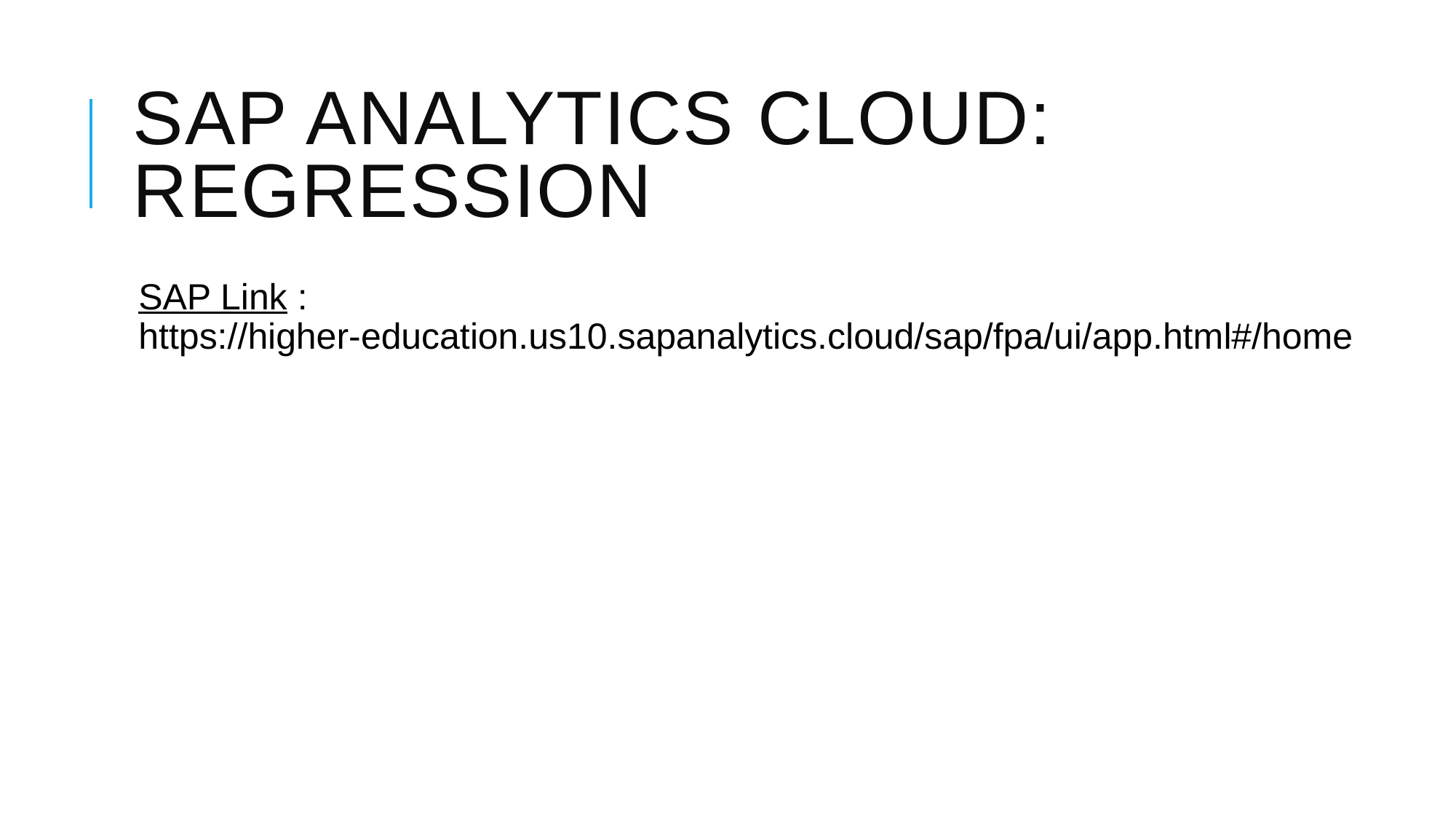

# SAP Analytics Cloud: Regression
SAP Link : https://higher-education.us10.sapanalytics.cloud/sap/fpa/ui/app.html#/home